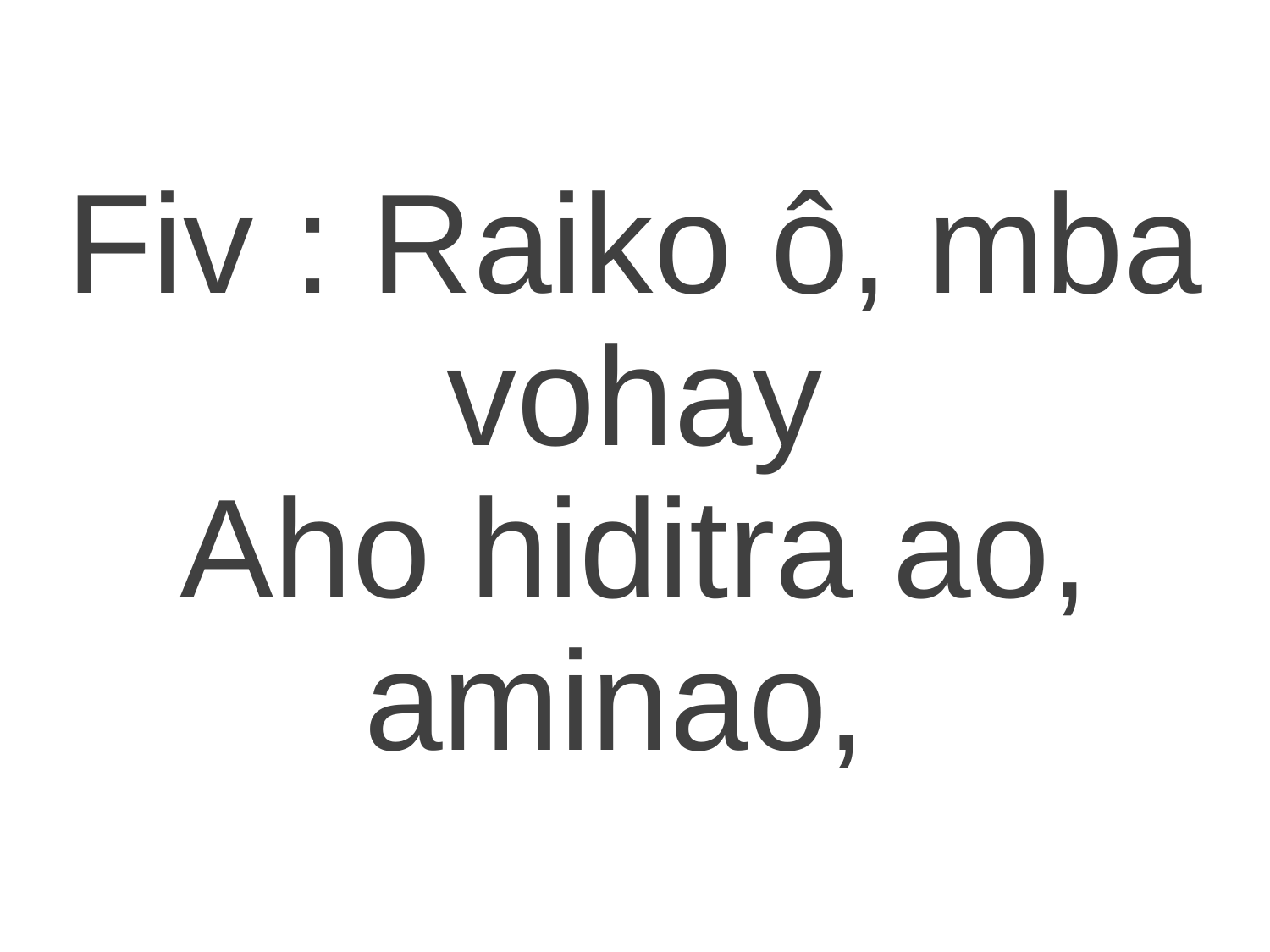

Fiv : Raiko ô, mba vohay
Aho hiditra ao, aminao,